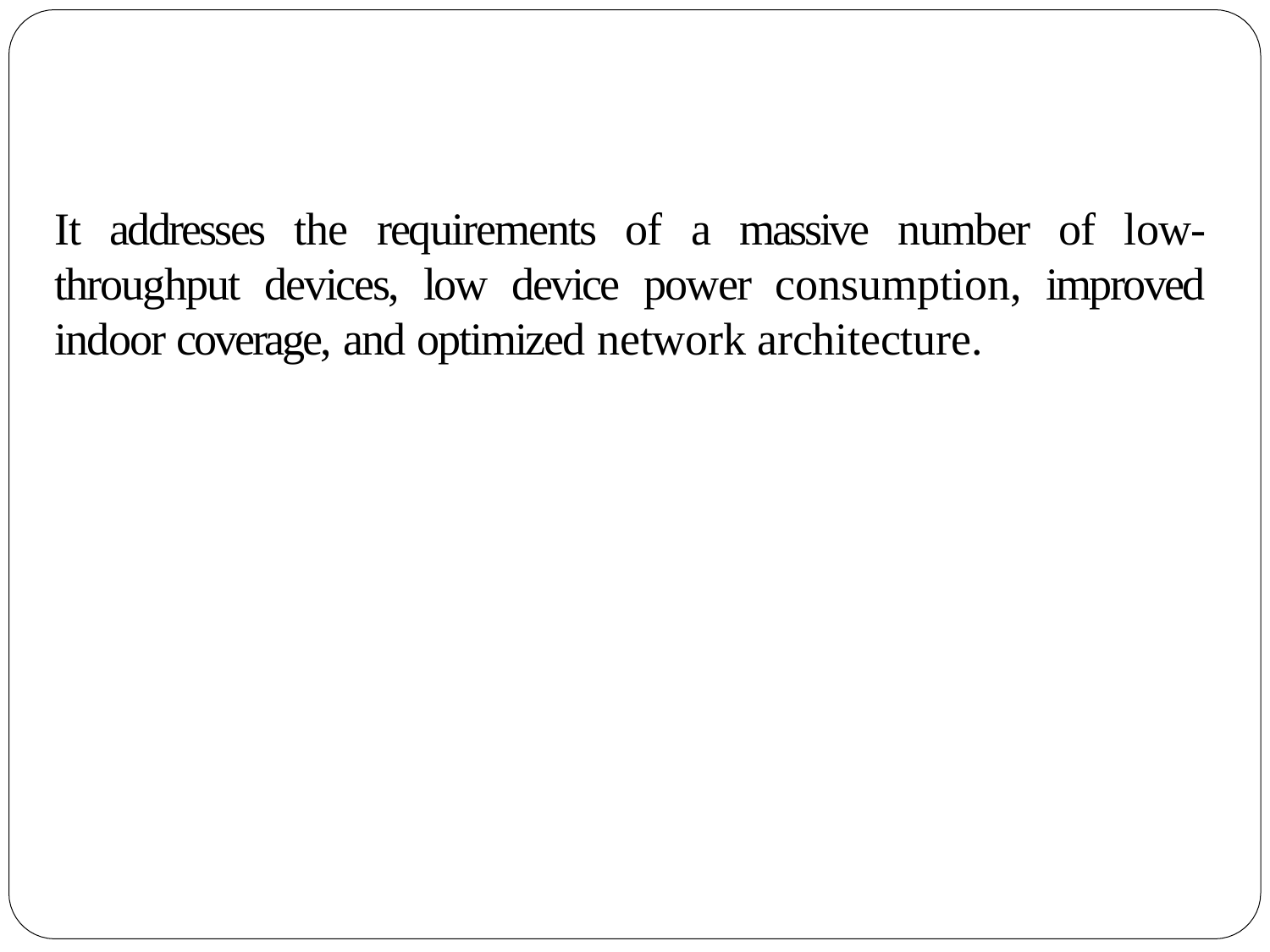

It addresses the requirements of a massive number of low- throughput devices, low device power consumption, improved indoor coverage, and optimized network architecture.